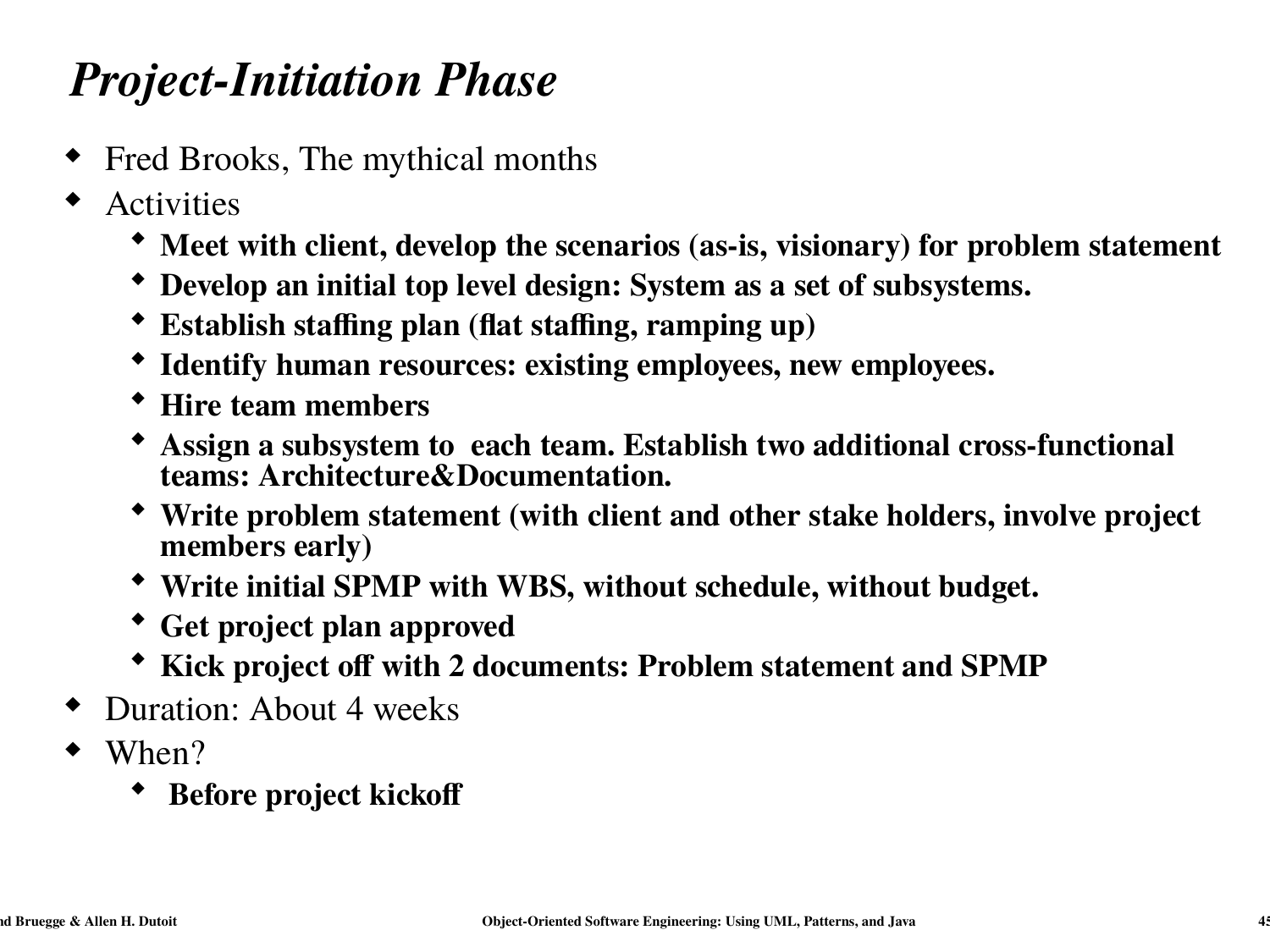

# Project-Initiation Phase
Fred Brooks, The mythical months
Activities
Meet with client, develop the scenarios (as-is, visionary) for problem statement
Develop an initial top level design: System as a set of subsystems.
Establish staffing plan (flat staffing, ramping up)
Identify human resources: existing employees, new employees.
Hire team members
Assign a subsystem to  each team. Establish two additional cross-functional teams: Architecture&Documentation.
Write problem statement (with client and other stake holders, involve project members early)
Write initial SPMP with WBS, without schedule, without budget.
Get project plan approved
Kick project off with 2 documents: Problem statement and SPMP
Duration: About 4 weeks
When?
 Before project kickoff